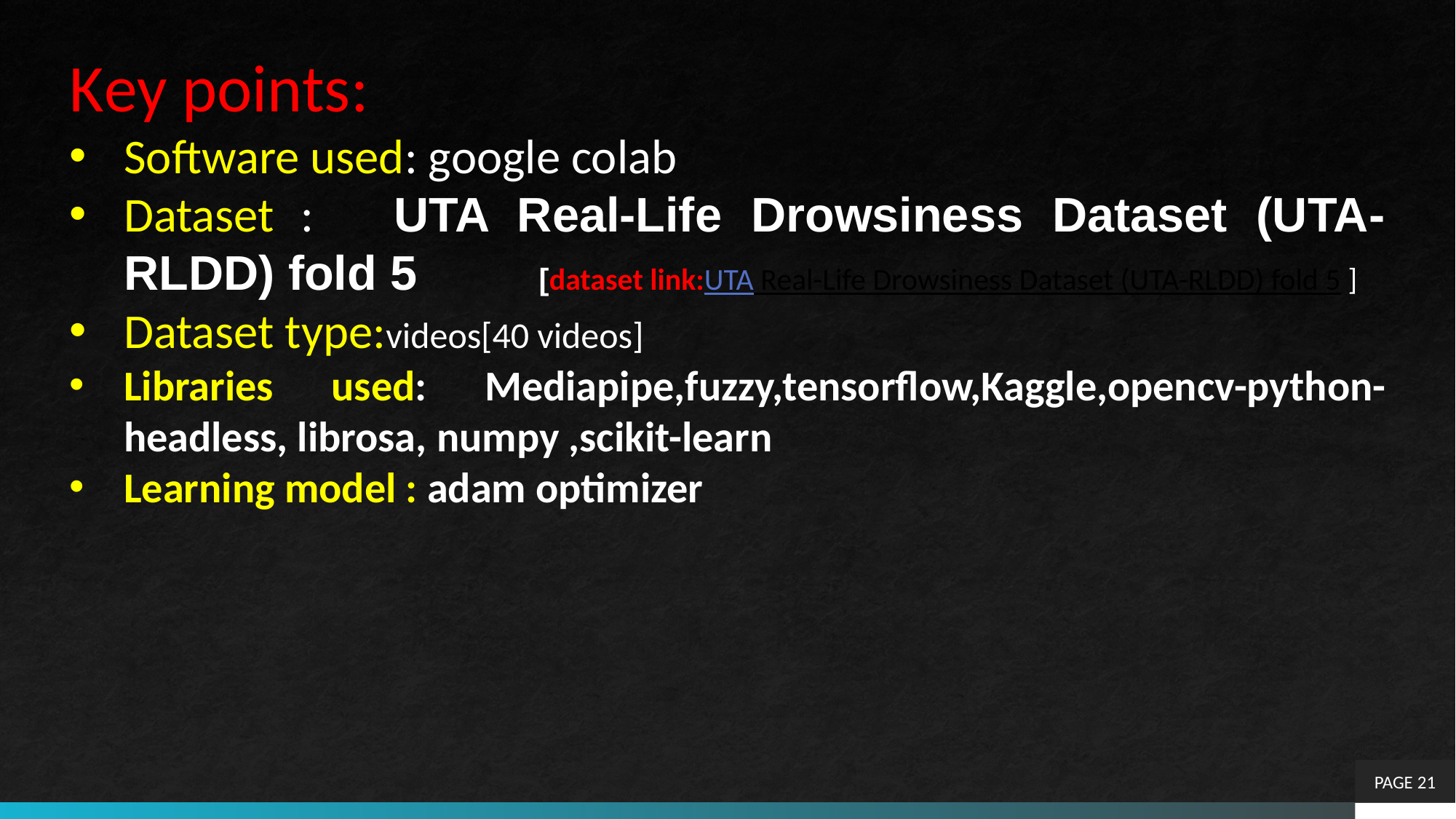

Key points:
Software used: google colab
Dataset :   UTA Real-Life Drowsiness Dataset (UTA-RLDD) fold 5         [dataset link:UTA Real-Life Drowsiness Dataset (UTA-RLDD) fold 5 ]
Dataset type:videos[40 videos]
Libraries used: Mediapipe,fuzzy,tensorflow,Kaggle,opencv-python-headless, librosa, numpy ,scikit-learn
Learning model : adam optimizer

PAGE 21